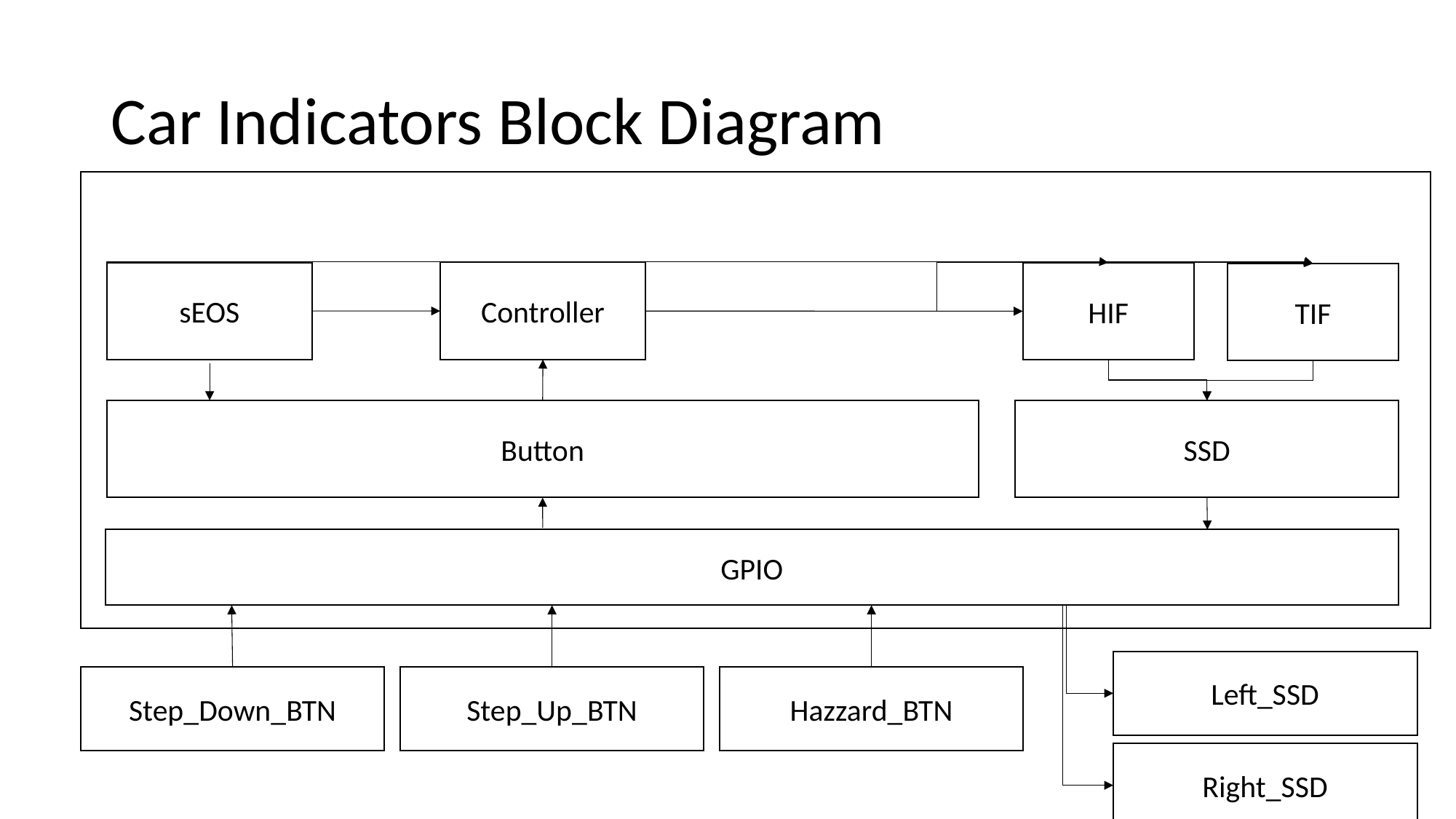

# Car Indicators Block Diagram

Controller
sEOS
HIF
TIF
SSD
Button
GPIO
Left_SSD
Step_Down_BTN
Step_Up_BTN
Hazzard_BTN
Right_SSD